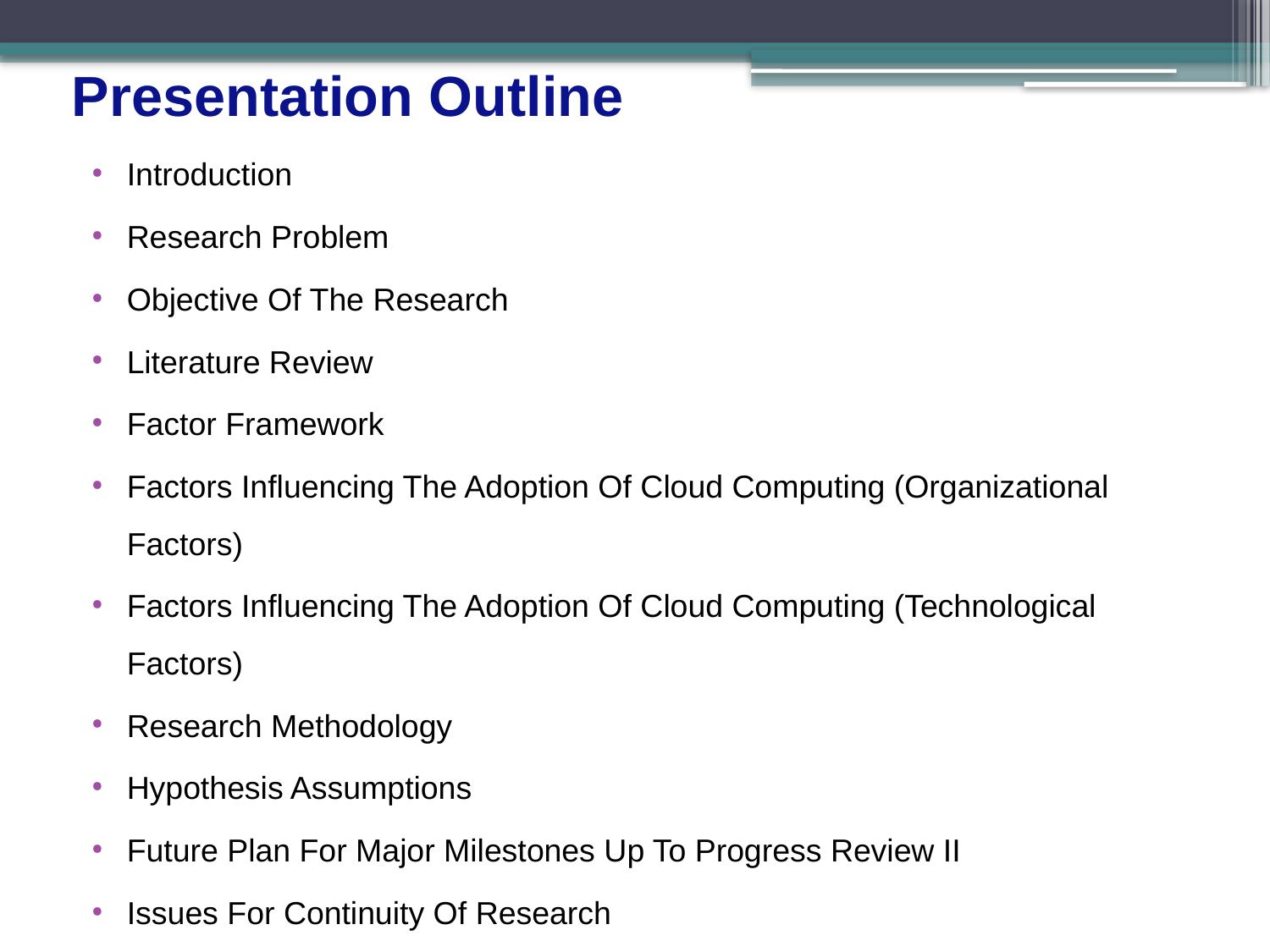

# Presentation Outline
Introduction
Research Problem
Objective Of The Research
Literature Review
Factor Framework
Factors Influencing The Adoption Of Cloud Computing (Organizational Factors)
Factors Influencing The Adoption Of Cloud Computing (Technological Factors)
Research Methodology
Hypothesis Assumptions
Future Plan For Major Milestones Up To Progress Review II
Issues For Continuity Of Research